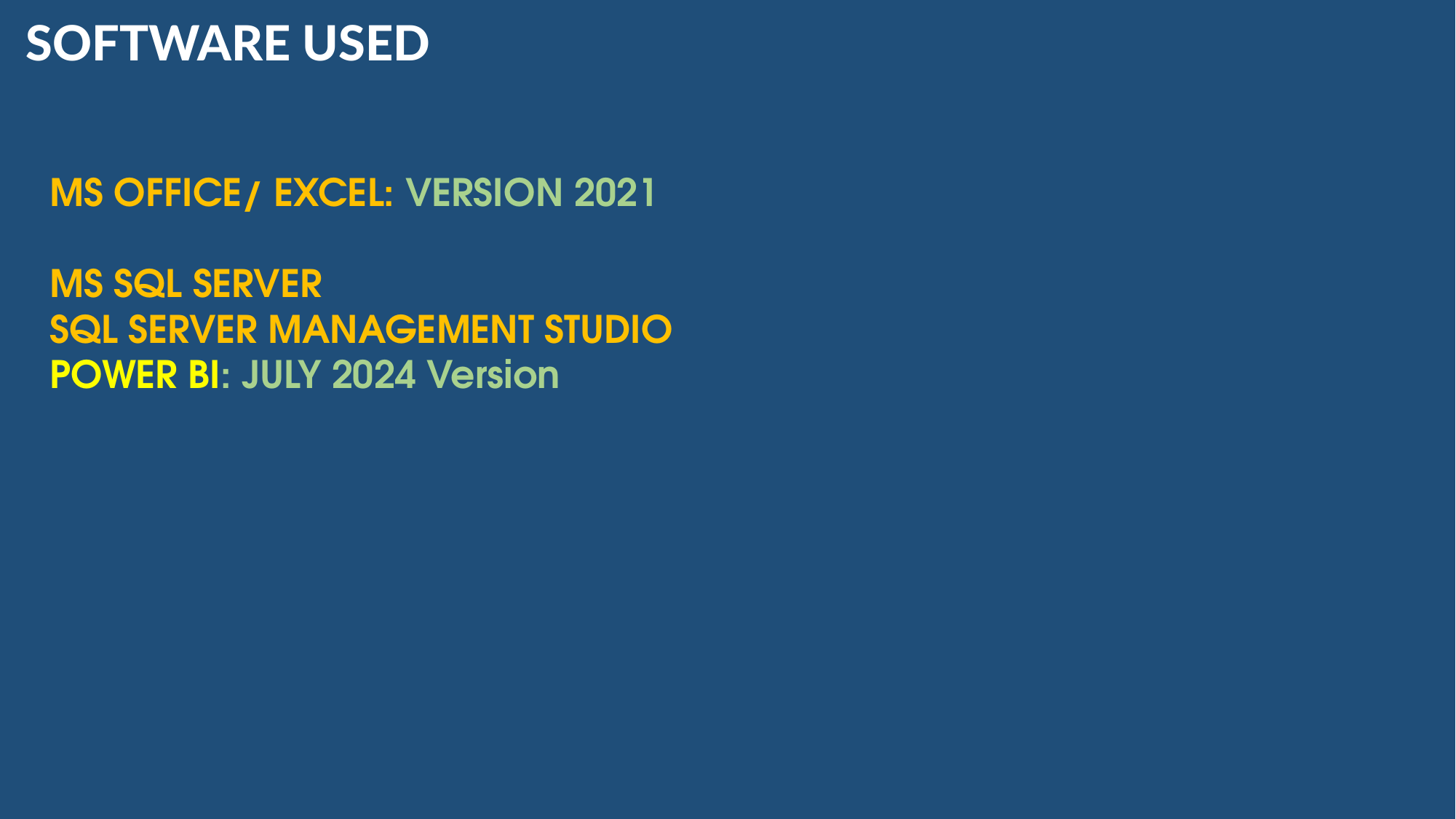

SOFTWARE USED
MS OFFICE/ EXCEL: VERSION 2021

MS SQL SERVER
SQL SERVER MANAGEMENT STUDIO
POWER BI: JULY 2024 Version